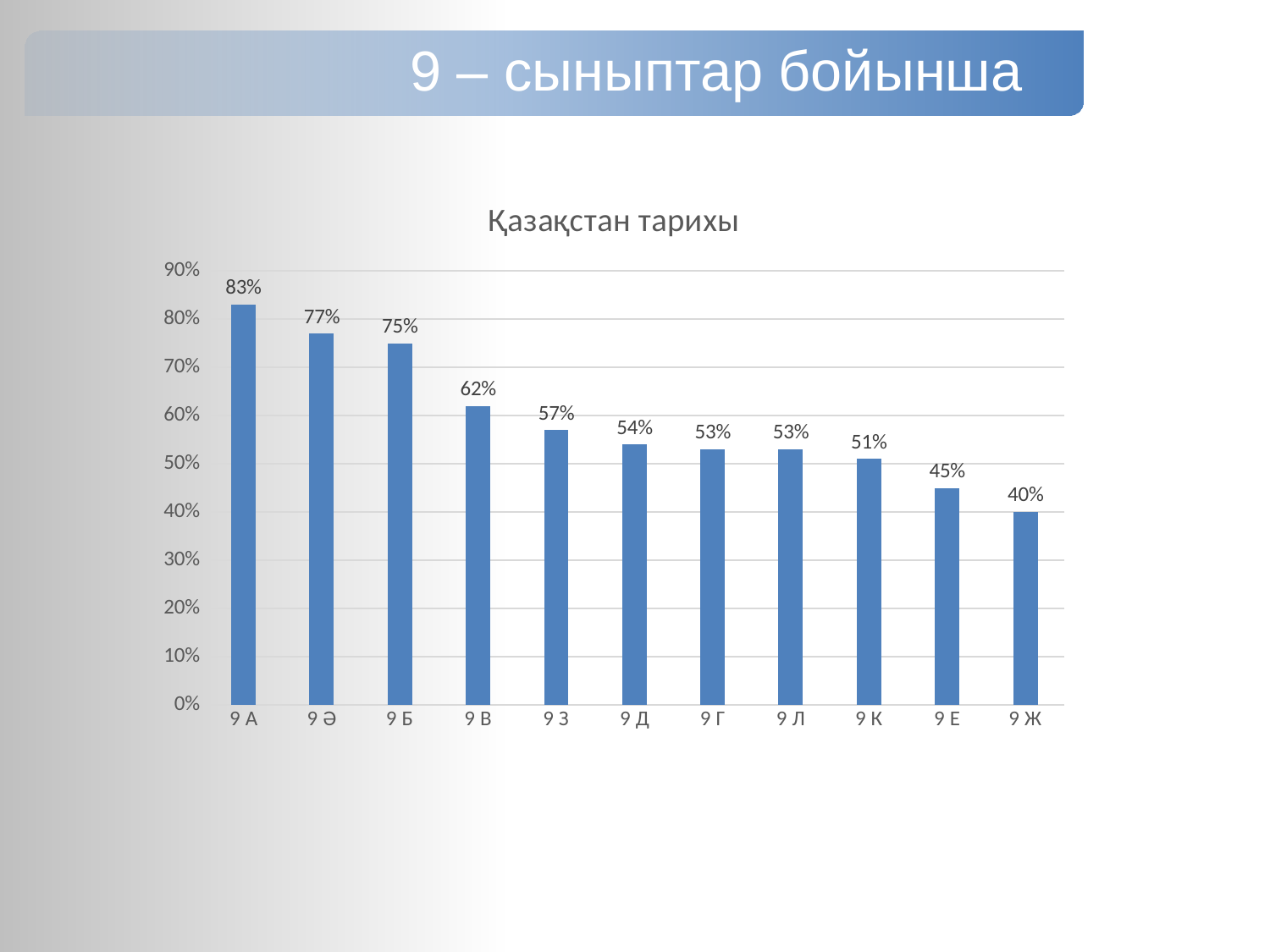

9 – сыныптар бойынша

### Chart: Қазақстан тарихы

| Category | Қазақстан тарихы |
|---|---|
| 9 А | 0.83 |
| 9 Ә | 0.77 |
| 9 Б | 0.75 |
| 9 В | 0.62 |
| 9 З | 0.57 |
| 9 Д | 0.54 |
| 9 Г | 0.53 |
| 9 Л | 0.53 |
| 9 К | 0.51 |
| 9 Е | 0.45 |
| 9 Ж | 0.4 |